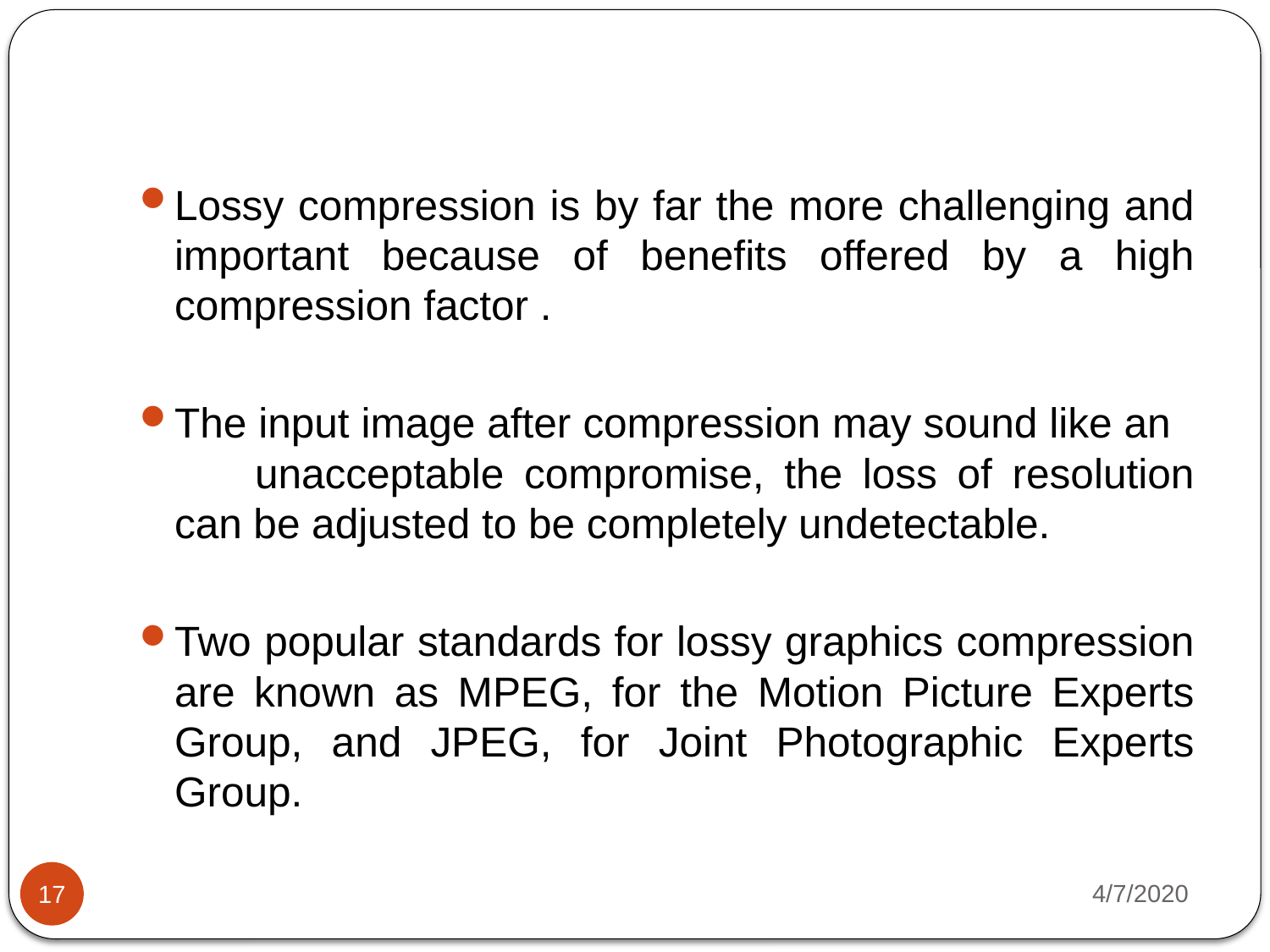

Lossy compression is by far the more challenging and important because of benefits offered by a high compression factor .

The input image after compression may sound like an       unacceptable compromise, the loss of resolution can be adjusted to be completely undetectable.

Two popular standards for lossy graphics compression are known as MPEG, for the Motion Picture Experts Group, and JPEG, for Joint Photographic Experts Group.
4/7/2020
17